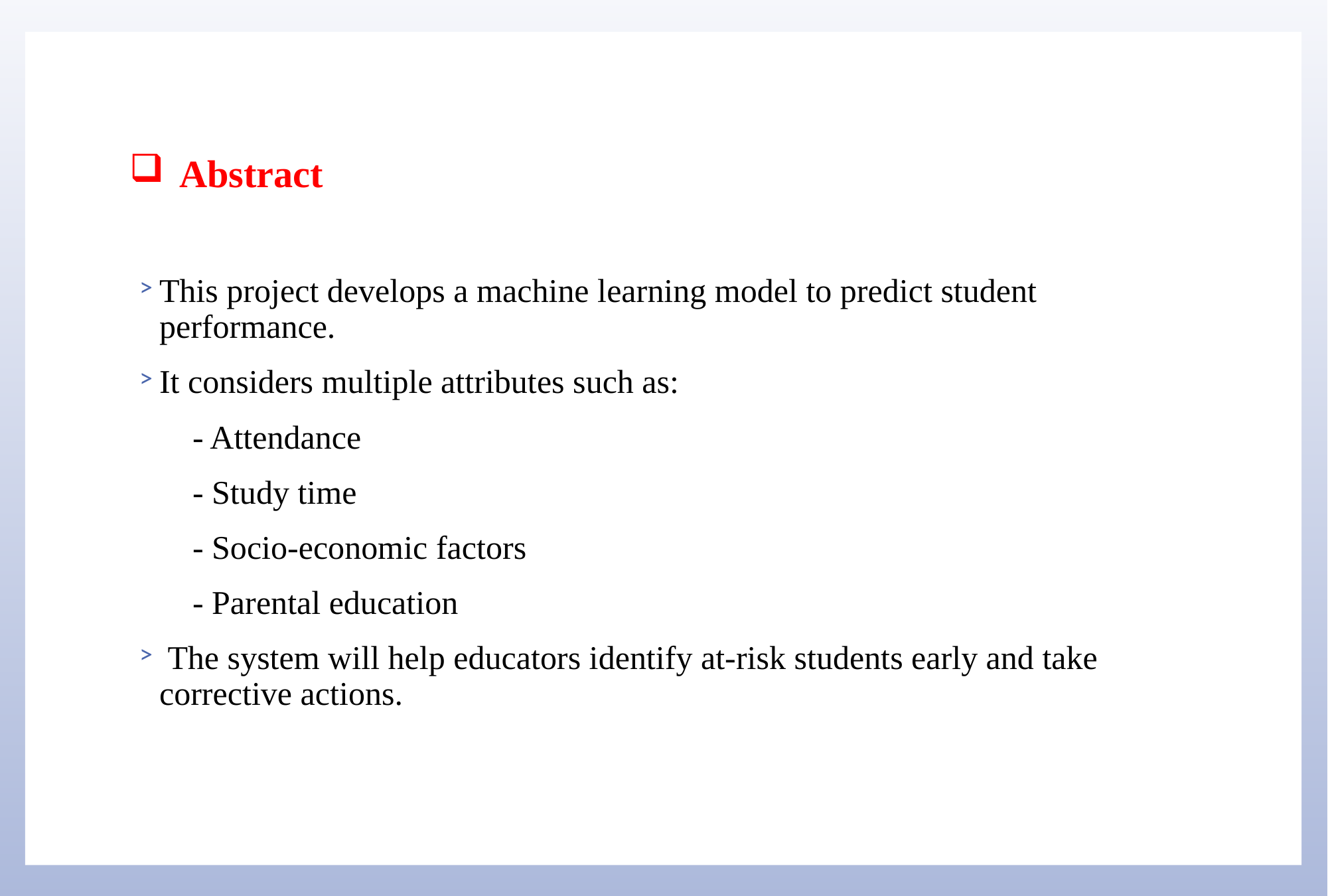

# Abstract
This project develops a machine learning model to predict student performance.
It considers multiple attributes such as:
       - Attendance
       - Study time
       - Socio-economic factors
       - Parental education
 The system will help educators identify at-risk students early and take corrective actions.